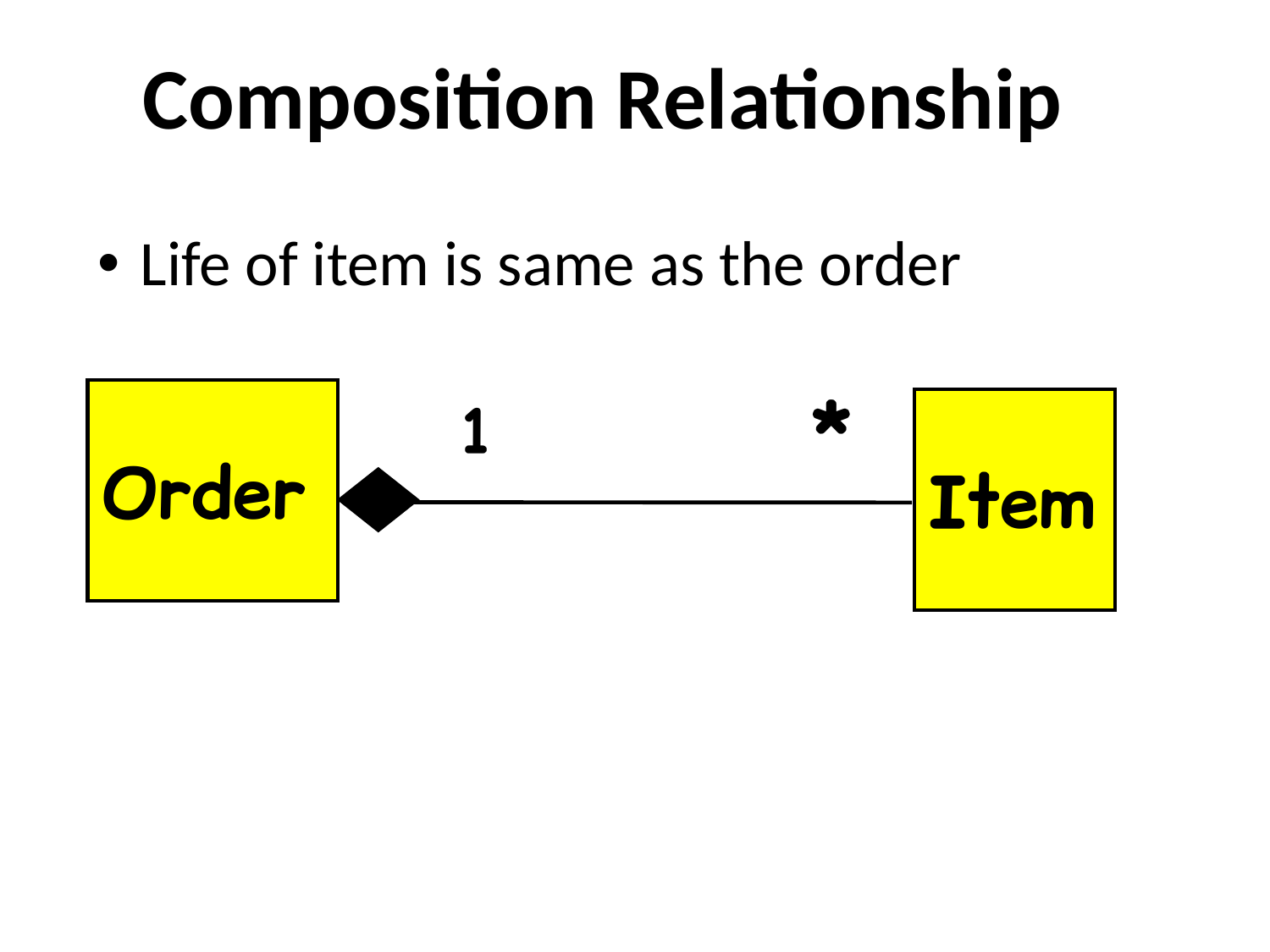

# Composition Relationship
Life of item is same as the order
Order
*
Item
1